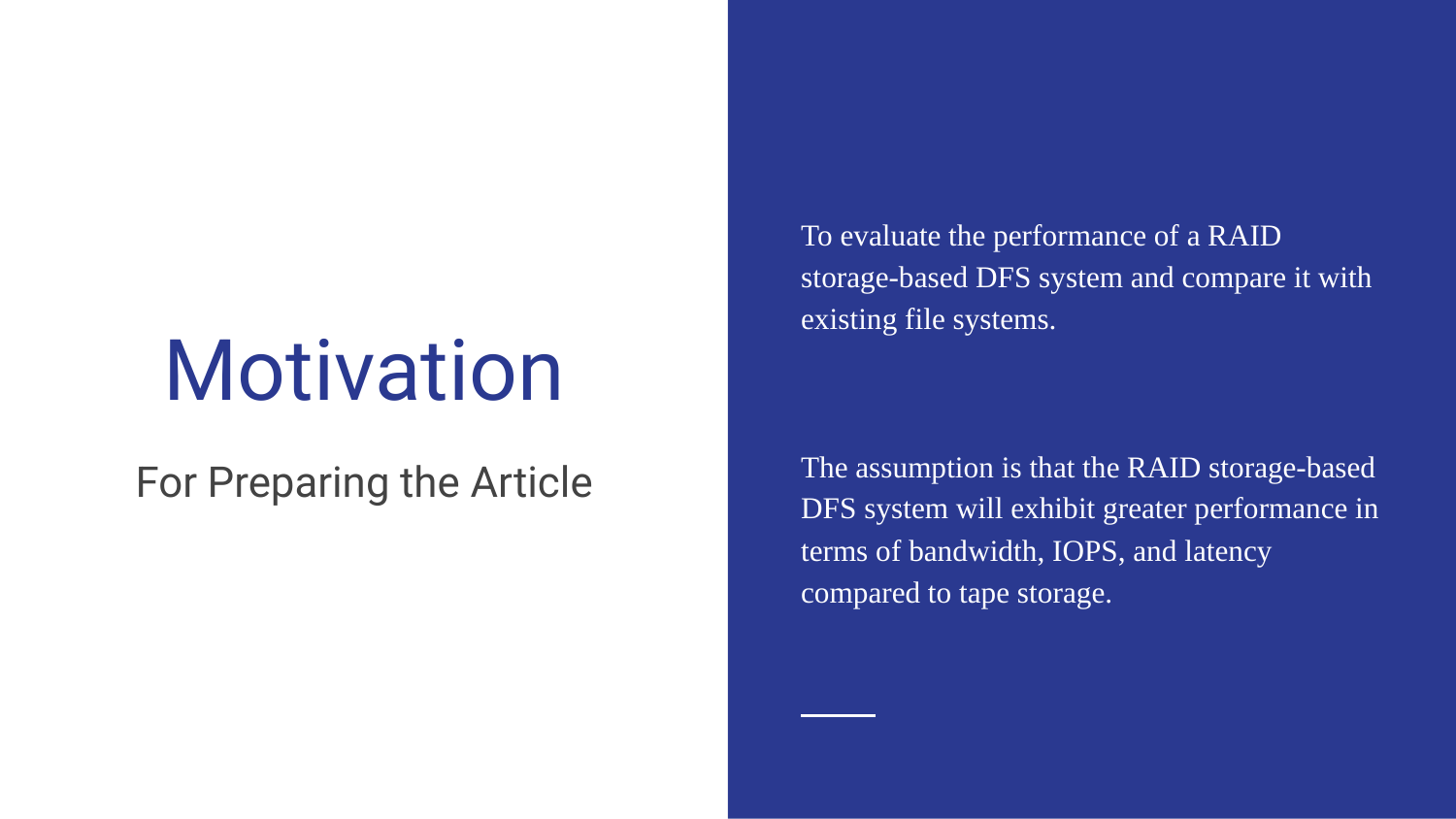

To evaluate the performance of a RAID storage-based DFS system and compare it with existing file systems.

The assumption is that the RAID storage-based DFS system will exhibit greater performance in terms of bandwidth, IOPS, and latency compared to tape storage.
# Motivation
For Preparing the Article